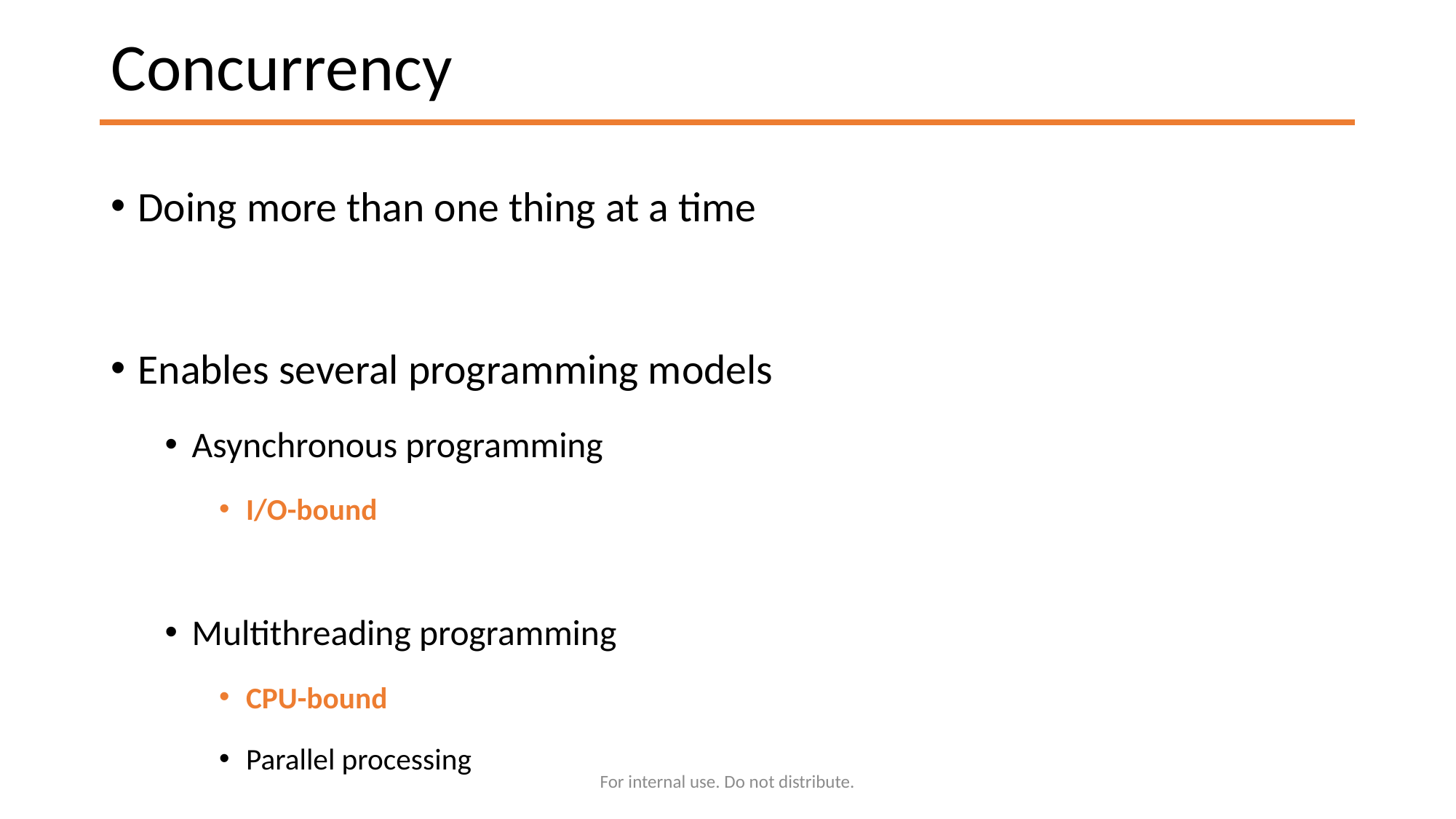

# Concurrency
Doing more than one thing at a time

Enables several programming models
Asynchronous programming
I/O-bound
Multithreading programming
CPU-bound
Parallel processing
For internal use. Do not distribute.